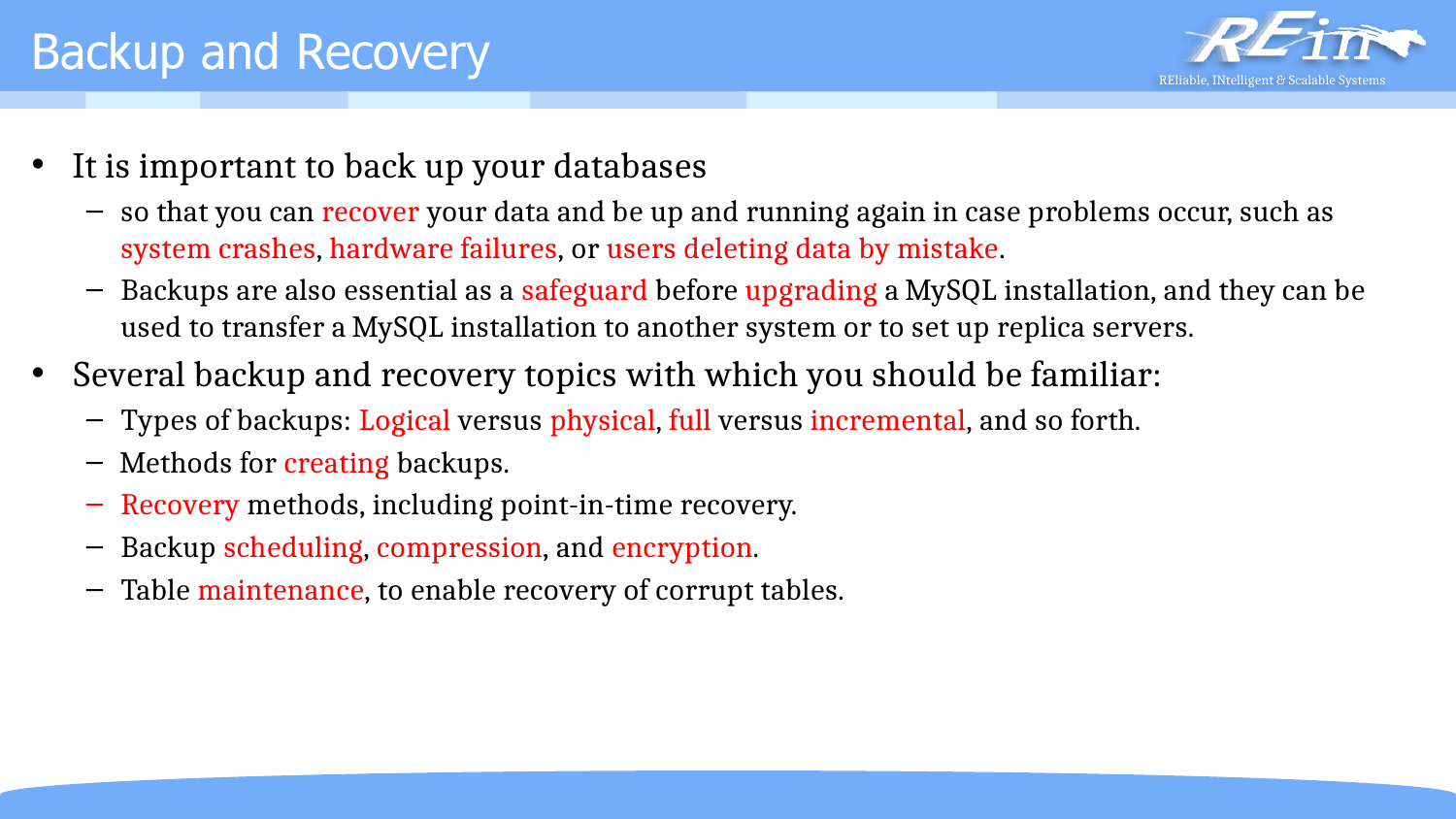

# Backup and Recovery
It is important to back up your databases
so that you can recover your data and be up and running again in case problems occur, such as system crashes, hardware failures, or users deleting data by mistake.
Backups are also essential as a safeguard before upgrading a MySQL installation, and they can be used to transfer a MySQL installation to another system or to set up replica servers.
Several backup and recovery topics with which you should be familiar:
Types of backups: Logical versus physical, full versus incremental, and so forth.
Methods for creating backups.
Recovery methods, including point-in-time recovery.
Backup scheduling, compression, and encryption.
Table maintenance, to enable recovery of corrupt tables.
3